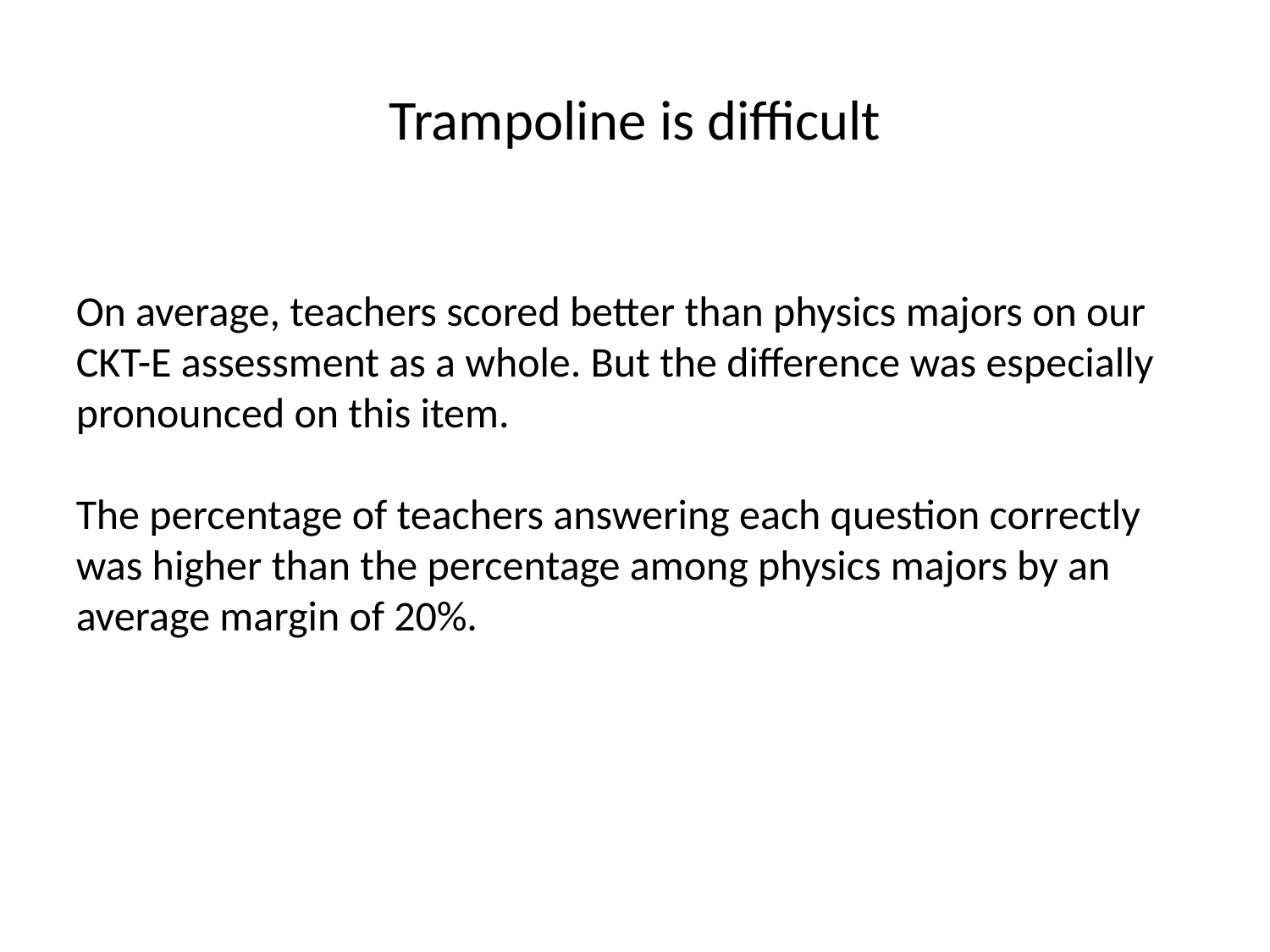

# Trampoline is difficult
On average, teachers scored better than physics majors on our CKT-E assessment as a whole. But the difference was especially pronounced on this item.

The percentage of teachers answering each question correctly was higher than the percentage among physics majors by an average margin of 20%.